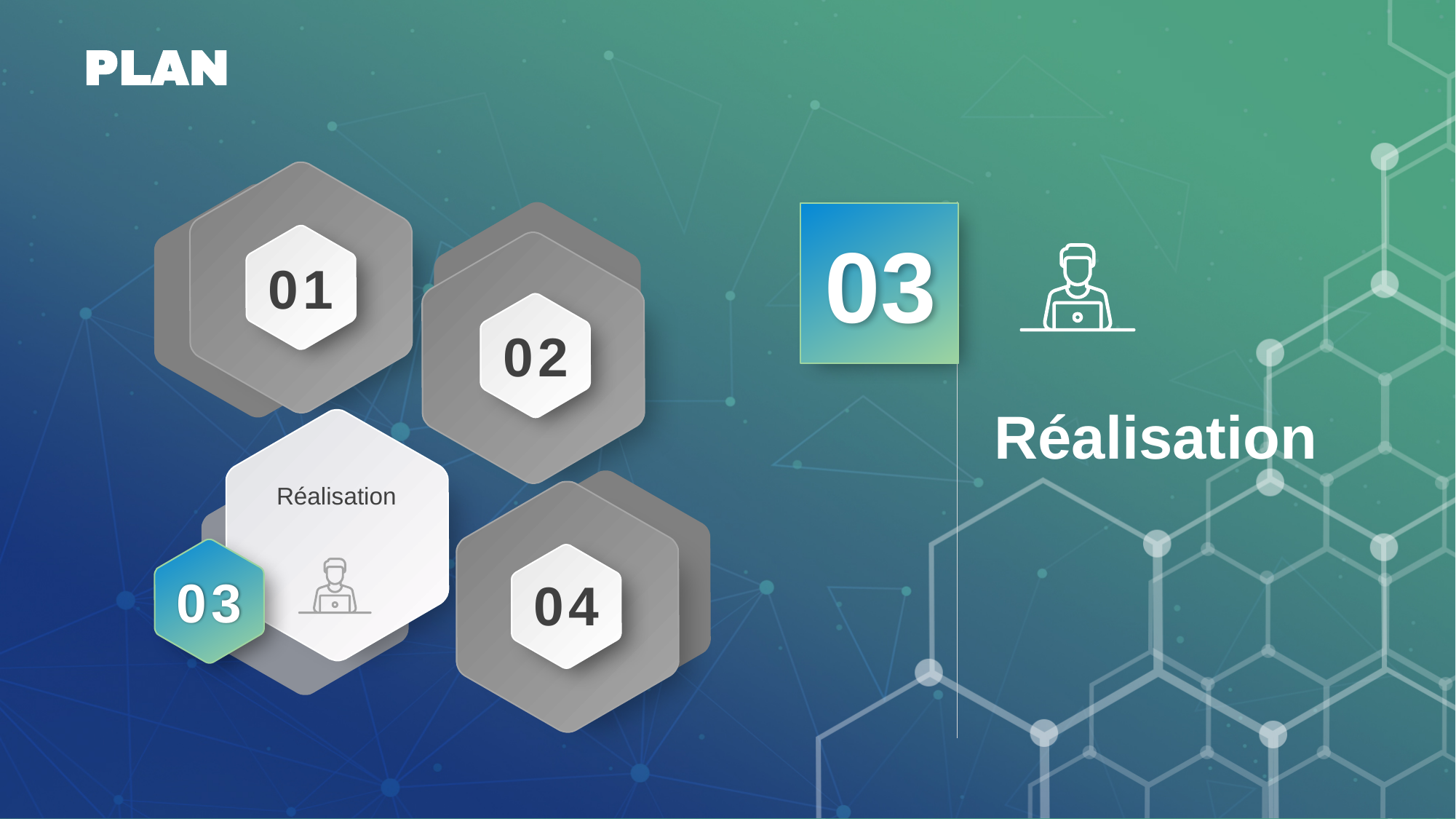

# PLAN

01

02

03

Réalisation

03

04
Réalisation